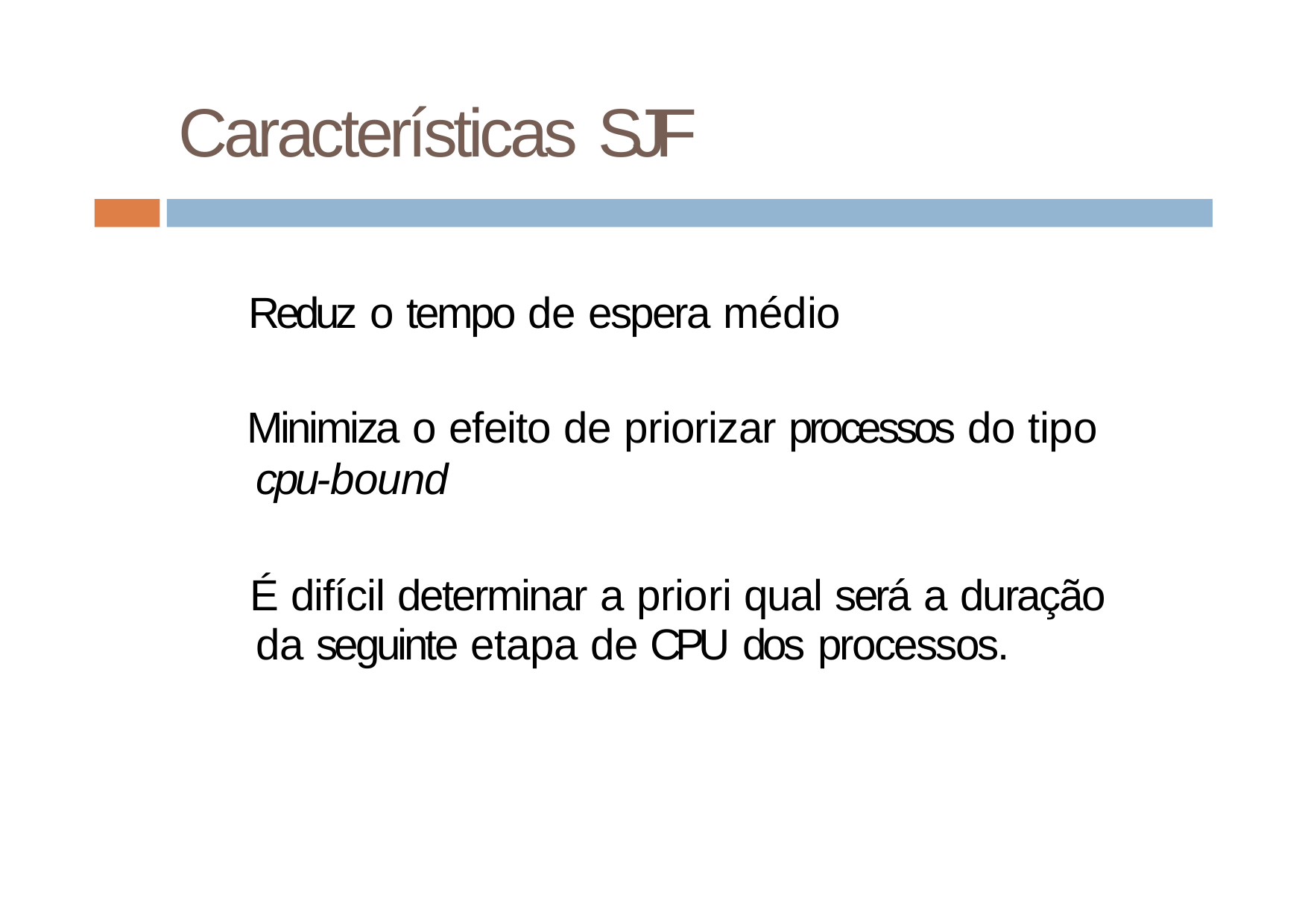

# Características SJF
  Reduz o tempo de espera médio

  Minimiza o efeito de priorizar processos do tipo
cpu-bound

  É difícil determinar a priori qual será a duração da seguinte etapa de CPU dos processos.